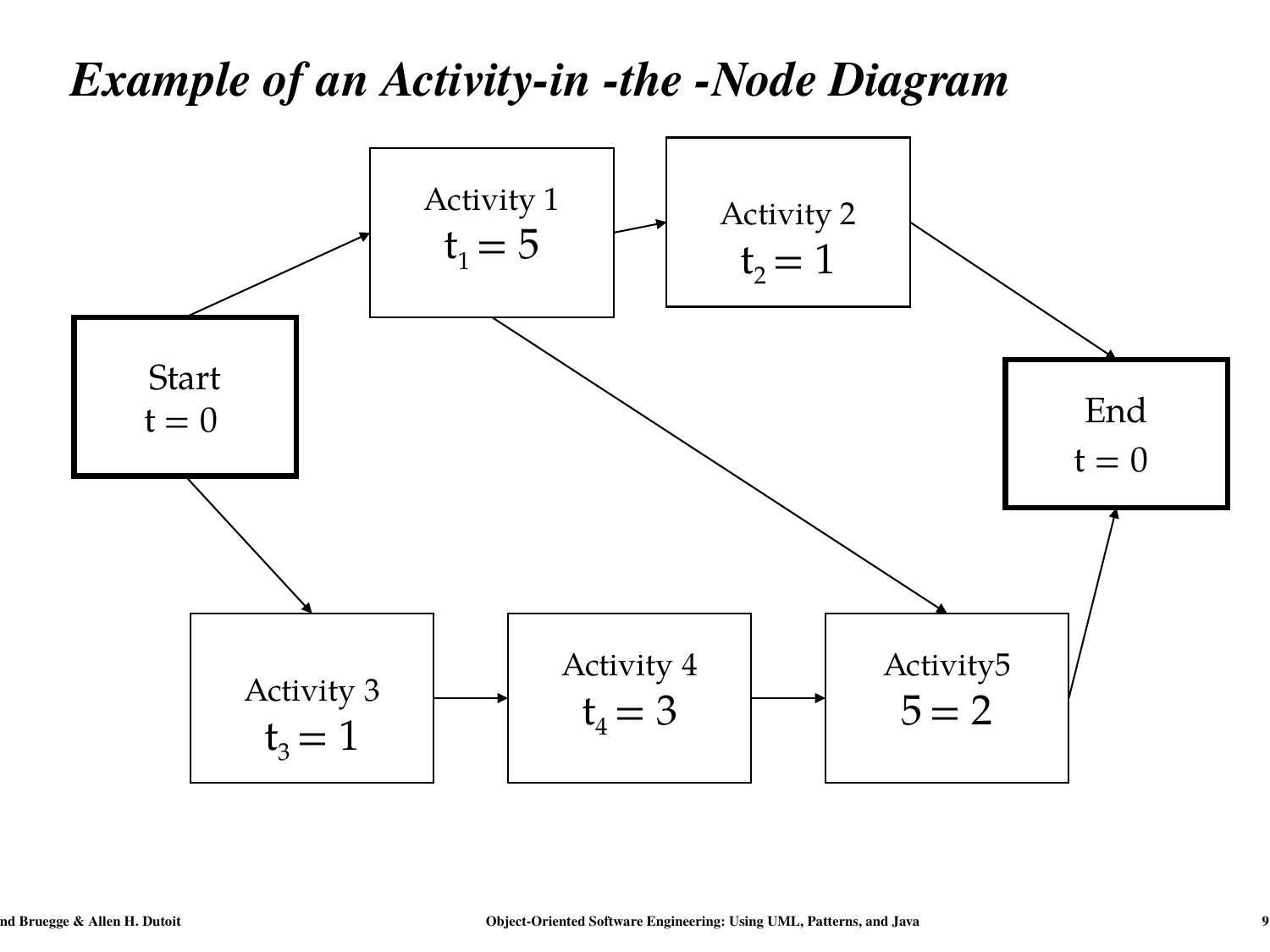

# Example of an Activity-in -the -Node Diagram

Activity 2
t2 = 1

Activity 1
t1 = 5

Start
t = 0
End
t = 0

Activity5
5 = 2

Activity 3
t3 = 1

Activity 4
t4 = 3